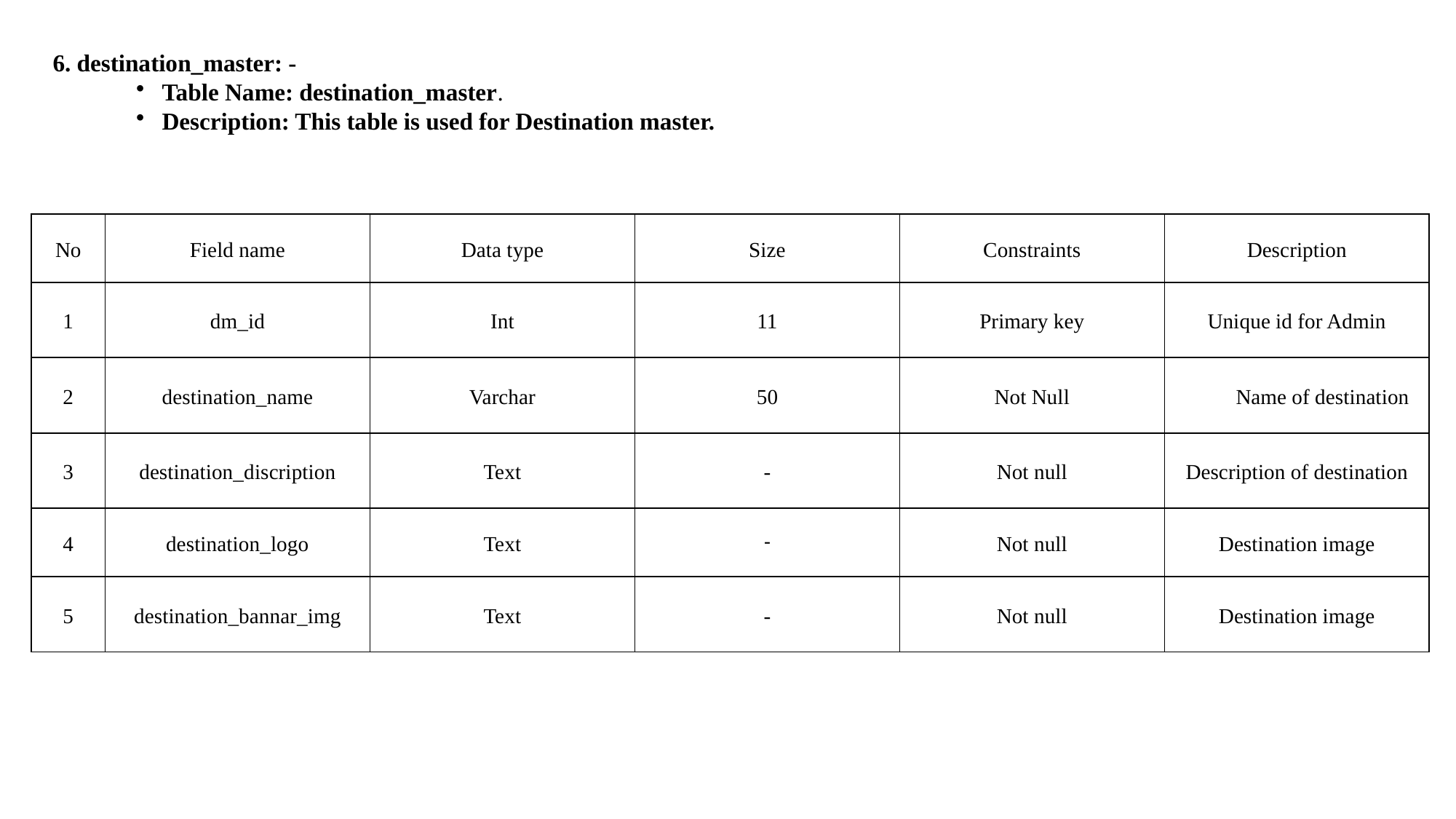

6. destination_master: -
Table Name: destination_master.
Description: This table is used for Destination master.

| No | Field name | Data type | Size | Constraints | Description |
| --- | --- | --- | --- | --- | --- |
| 1 | dm\_id | Int | 11 | Primary key | Unique id for Admin |
| 2 | destination\_name | Varchar | 50 | Not Null | Name of destination |
| 3 | destination\_discription | Text | - | Not null | Description of destination |
| 4 | destination\_logo | Text | - | Not null | Destination image |
| 5 | destination\_bannar\_img | Text | - | Not null | Destination image |